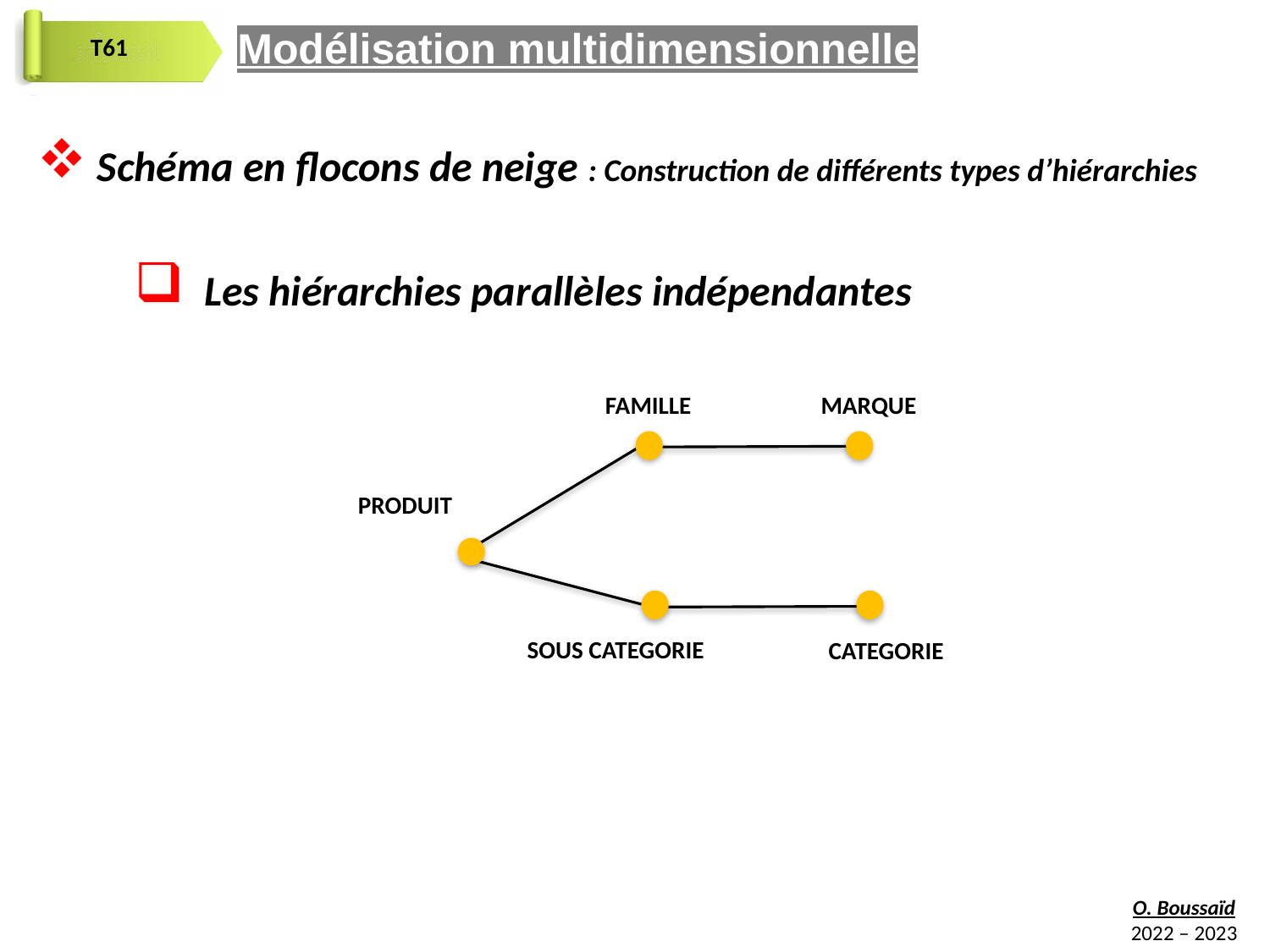

Modélisation multidimensionnelle
 Schéma en flocons de neige : Construction de différents types d’hiérarchies
  Les hiérarchies parallèles indépendantes
MARQUE
SOUS CATEGORIE
CATEGORIE
FAMILLE
PRODUIT